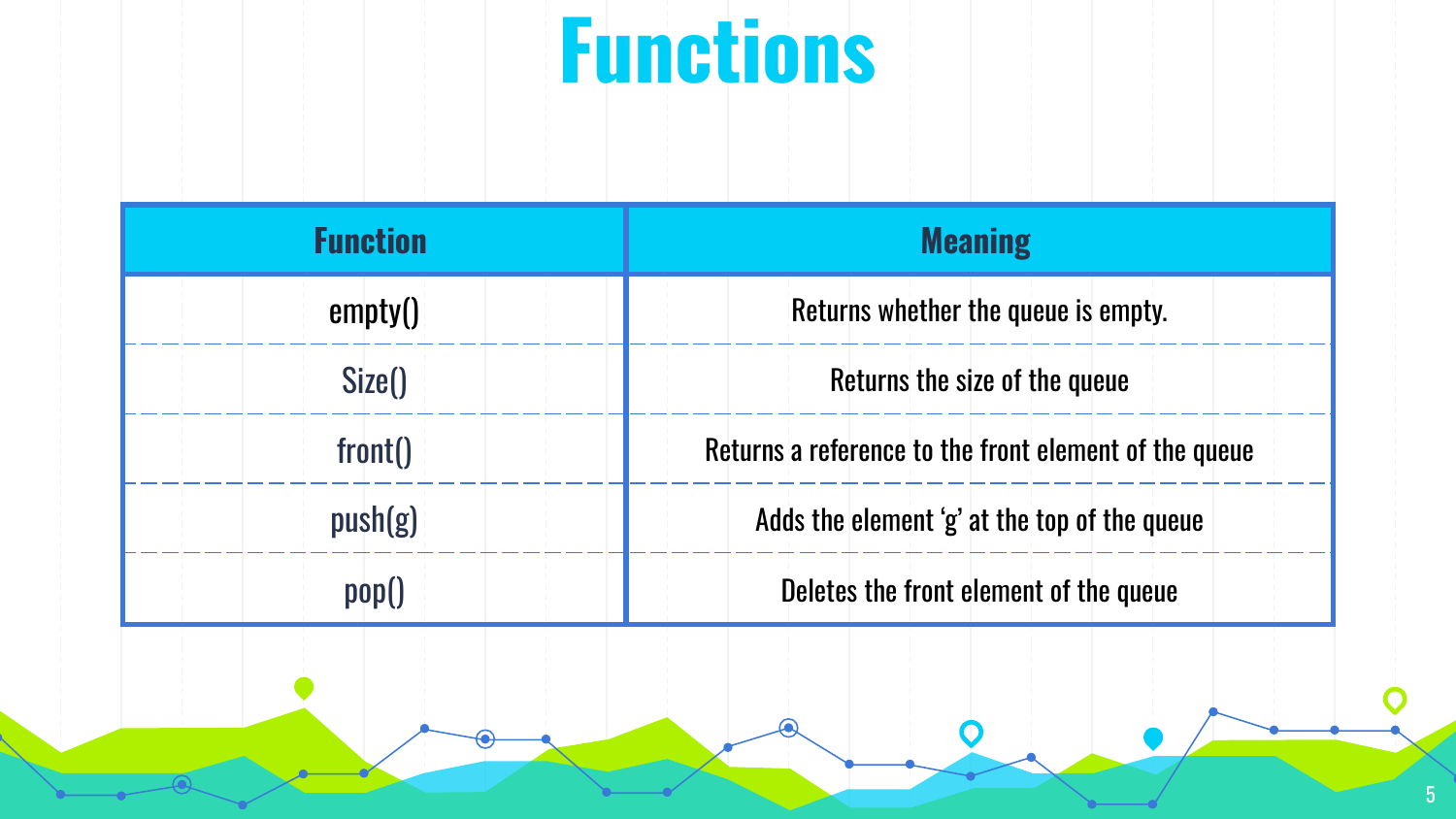

Functions
| Function | Meaning |
| --- | --- |
| empty() | Returns whether the queue is empty. |
| Size() | Returns the size of the queue |
| front() | Returns a reference to the front element of the queue |
| push(g) | Adds the element ‘g’ at the top of the queue |
| pop() | Deletes the front element of the queue |
5